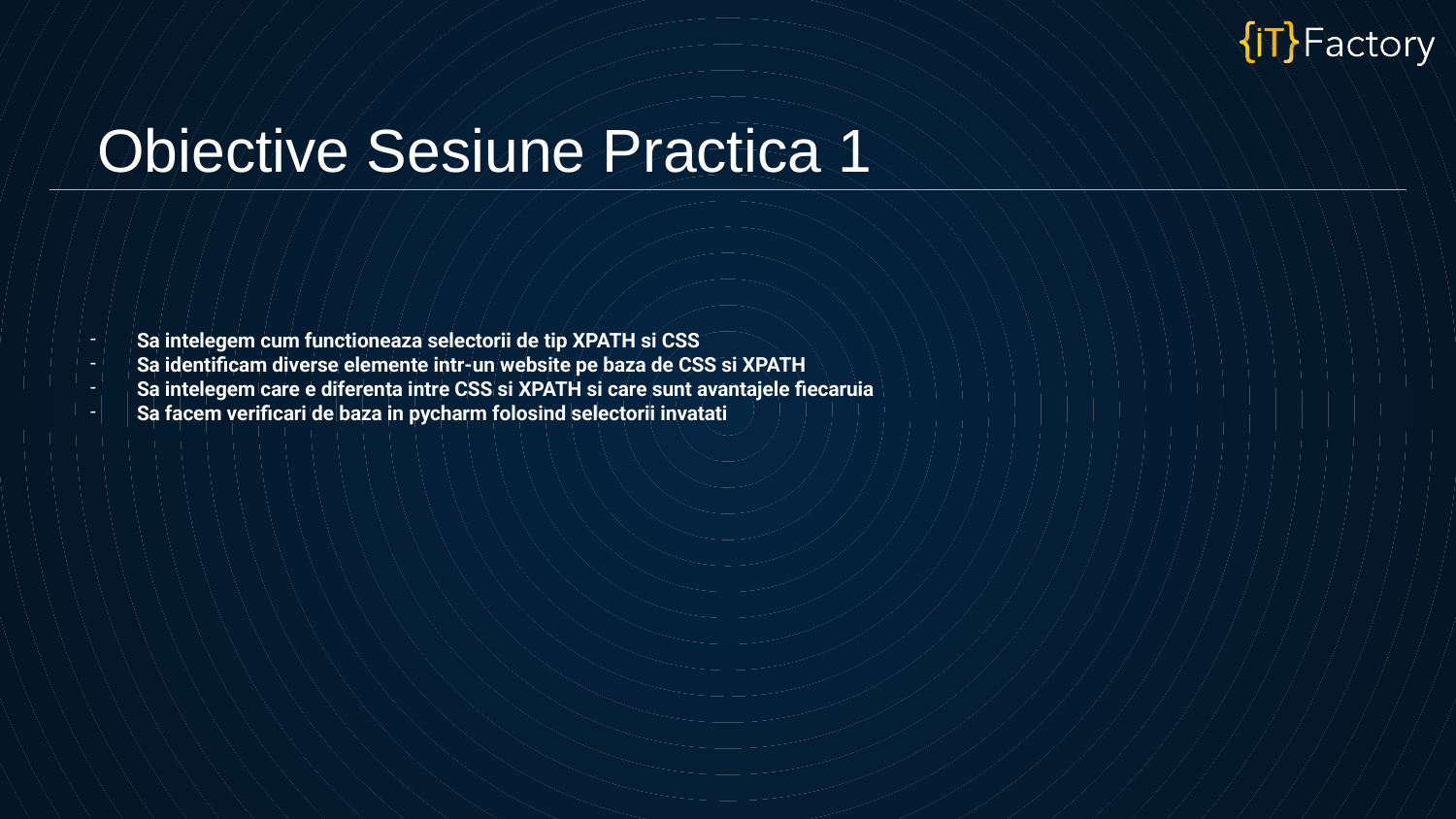

Obiective Sesiune Practica 1
Sa intelegem cum functioneaza selectorii de tip XPATH si CSS
Sa identificam diverse elemente intr-un website pe baza de CSS si XPATH
Sa intelegem care e diferenta intre CSS si XPATH si care sunt avantajele fiecaruia
Sa facem verificari de baza in pycharm folosind selectorii invatati